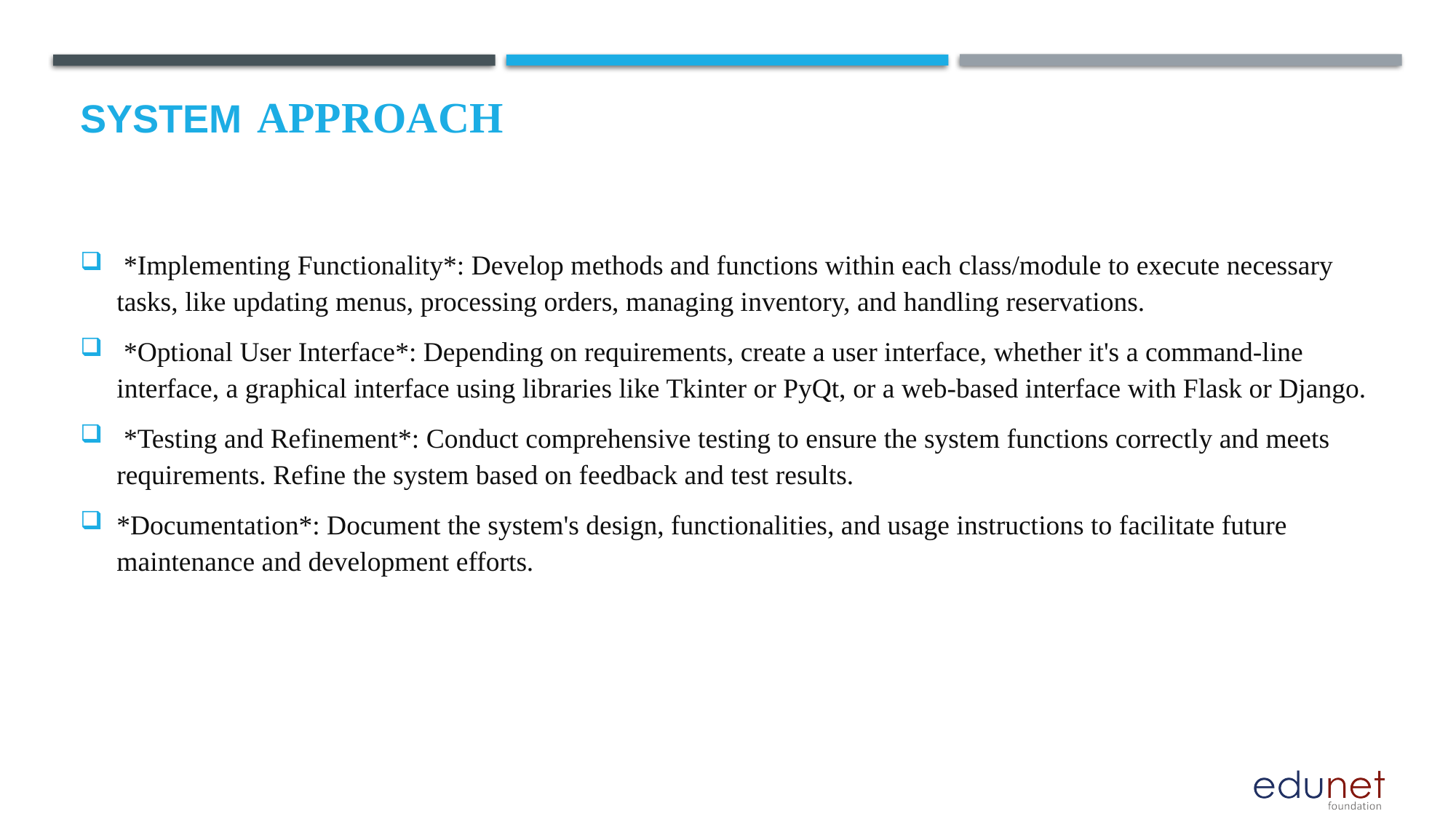

# System  Approach
 *Implementing Functionality*: Develop methods and functions within each class/module to execute necessary tasks, like updating menus, processing orders, managing inventory, and handling reservations.
 *Optional User Interface*: Depending on requirements, create a user interface, whether it's a command-line interface, a graphical interface using libraries like Tkinter or PyQt, or a web-based interface with Flask or Django.
 *Testing and Refinement*: Conduct comprehensive testing to ensure the system functions correctly and meets requirements. Refine the system based on feedback and test results.
*Documentation*: Document the system's design, functionalities, and usage instructions to facilitate future maintenance and development efforts.